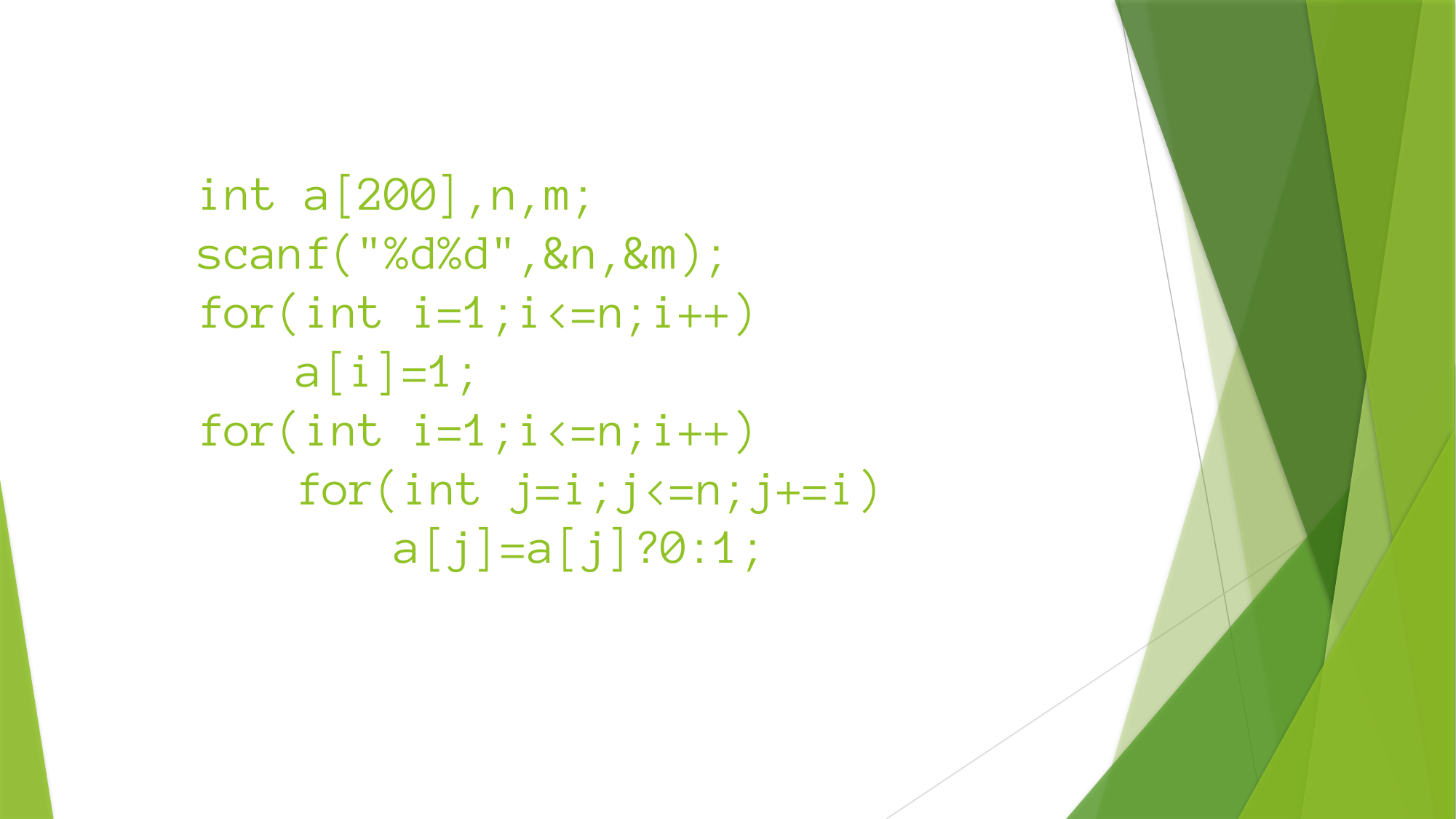

# int a[200],n,m; scanf("%d%d",&n,&m); for(int i=1;i<=n;i++) a[i]=1; for(int i=1;i<=n;i++) for(int j=i;j<=n;j+=i) a[j]=a[j]?0:1;